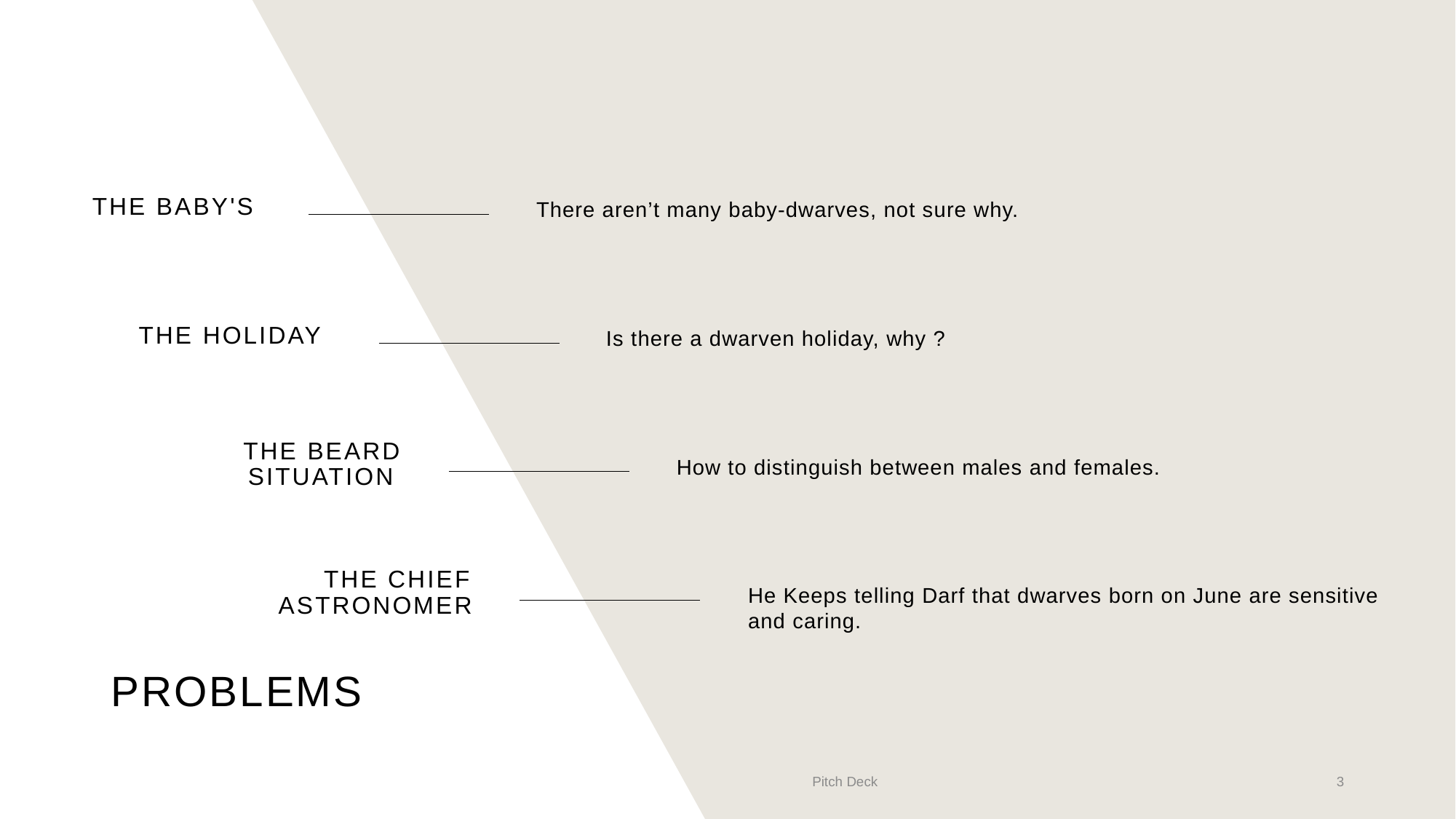

THE BABY'S
There aren’t many baby-dwarves, not sure why.

THE holiday
Is there a dwarven holiday, why ?

THE BEARD situation
How to distinguish between males and females.

THE CHIEF ASTRONOMER
He Keeps telling Darf that dwarves born on June are sensitive and caring.

# PROBLEMs
Pitch Deck
3